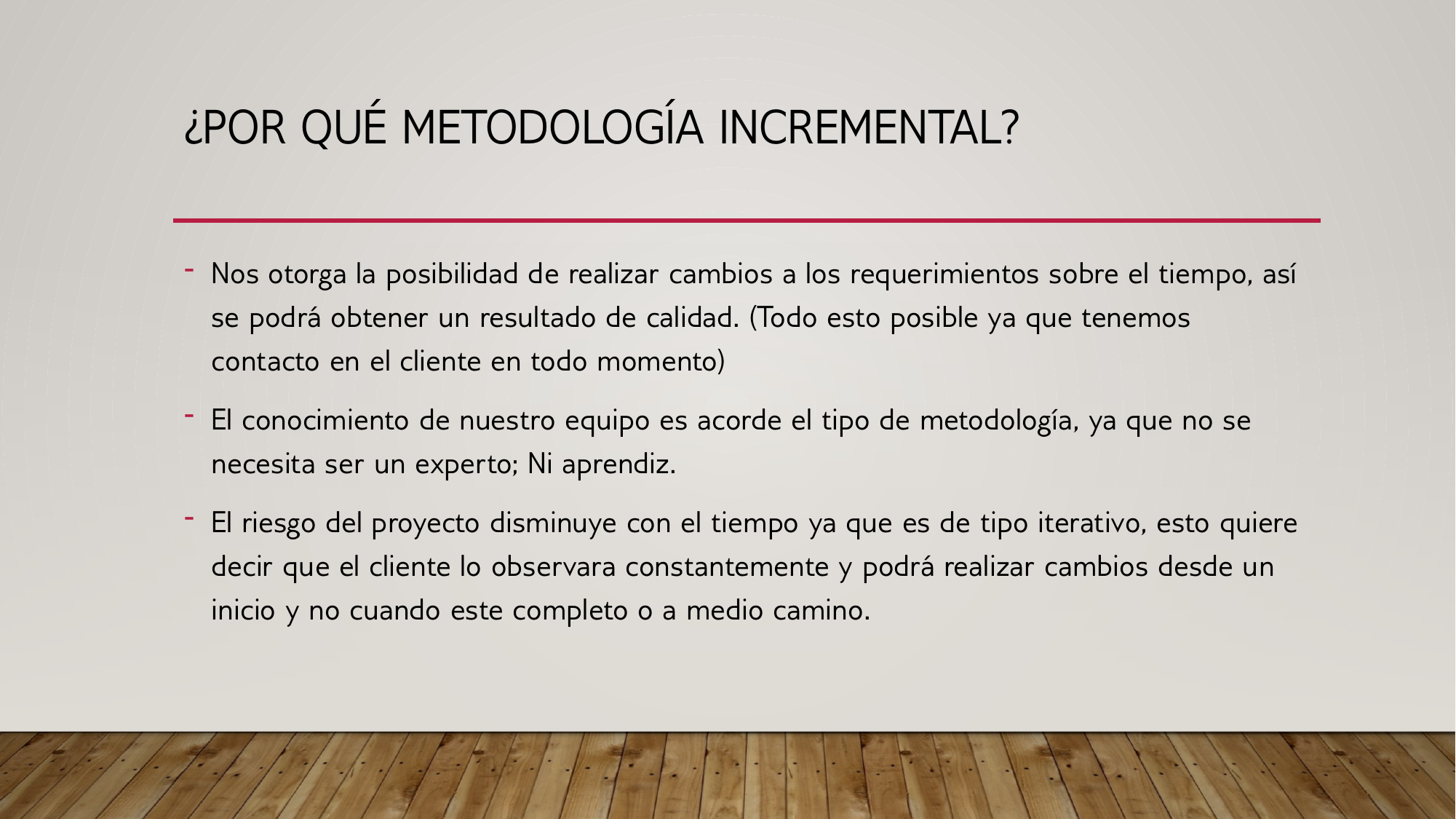

# ¿Por qué metodología incremental?
Nos otorga la posibilidad de realizar cambios a los requerimientos sobre el tiempo, así se podrá obtener un resultado de calidad. (Todo esto posible ya que tenemos contacto en el cliente en todo momento)
El conocimiento de nuestro equipo es acorde el tipo de metodología, ya que no se necesita ser un experto; Ni aprendiz.
El riesgo del proyecto disminuye con el tiempo ya que es de tipo iterativo, esto quiere decir que el cliente lo observara constantemente y podrá realizar cambios desde un inicio y no cuando este completo o a medio camino.